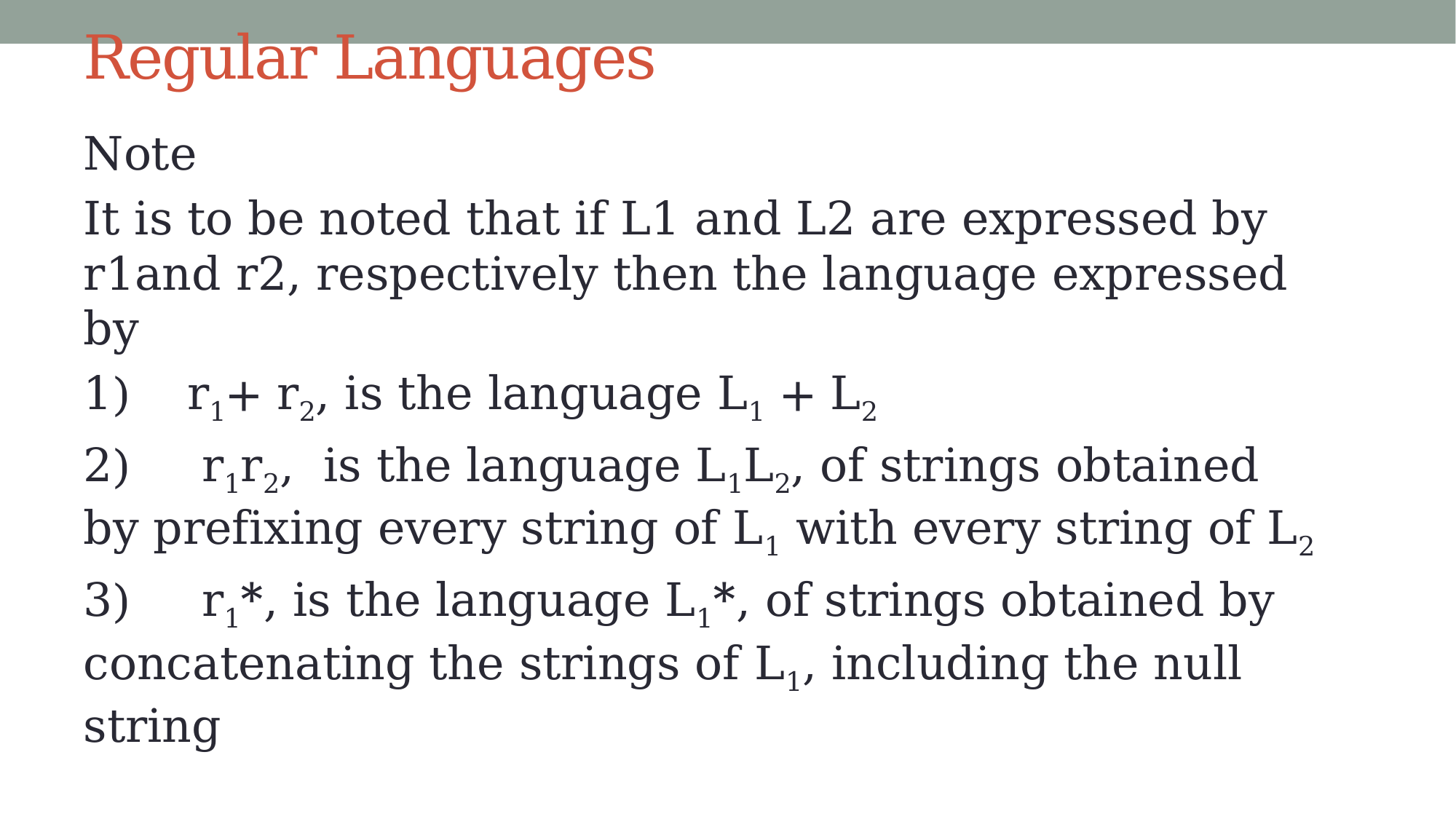

# Regular Languages
Note
It is to be noted that if L1 and L2 are expressed by r1and r2, respectively then the language expressed by
1)	r1+ r2, is the language L1 + L2
2)	 r1r2,  is the language L1L2, of strings obtained by prefixing every string of L1 with every string of L2
3)	 r1*, is the language L1*, of strings obtained by concatenating the strings of L1, including the null string